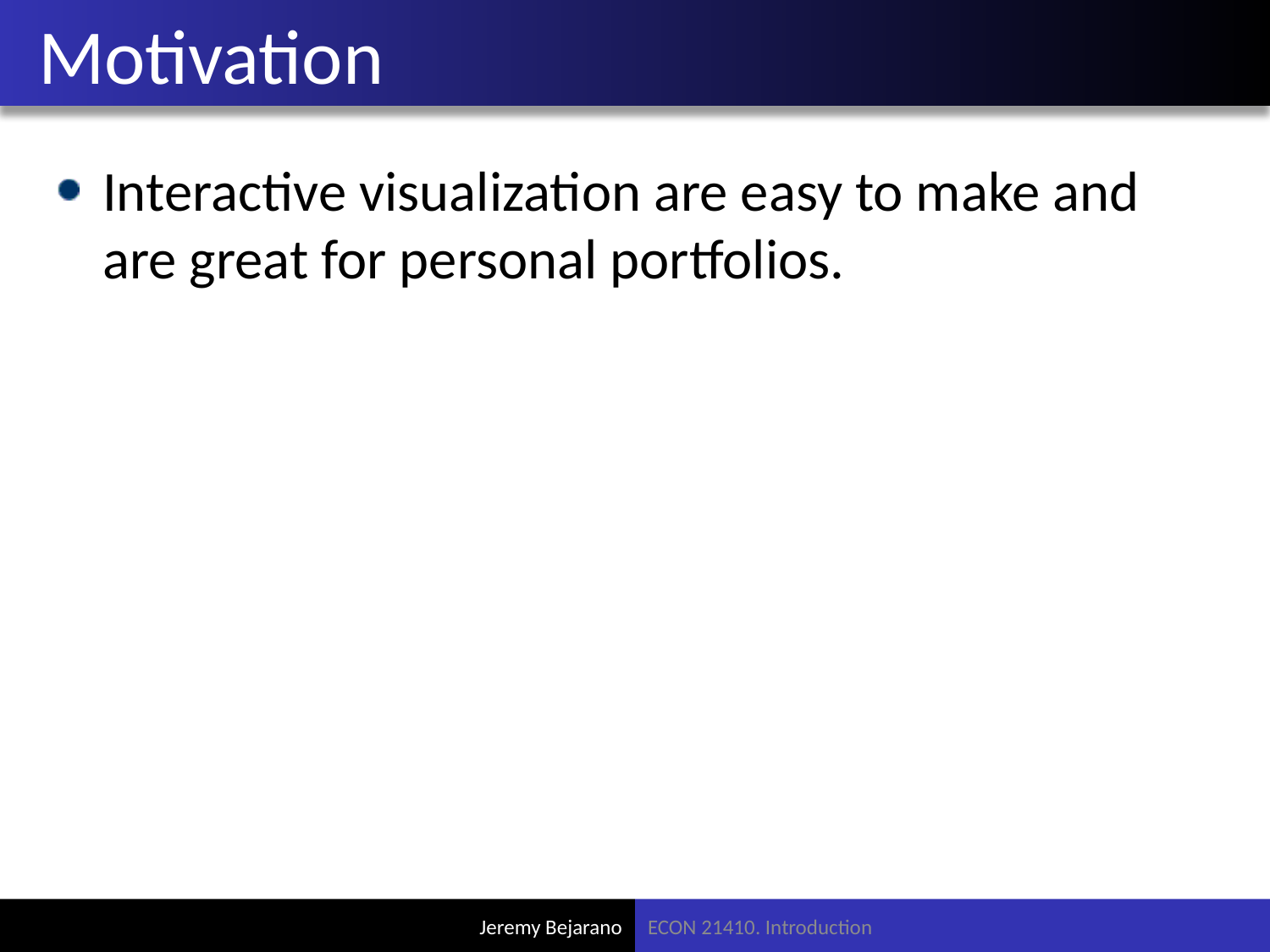

# Motivation
Interactive visualization are easy to make and are great for personal portfolios.
ECON 21410. Introduction